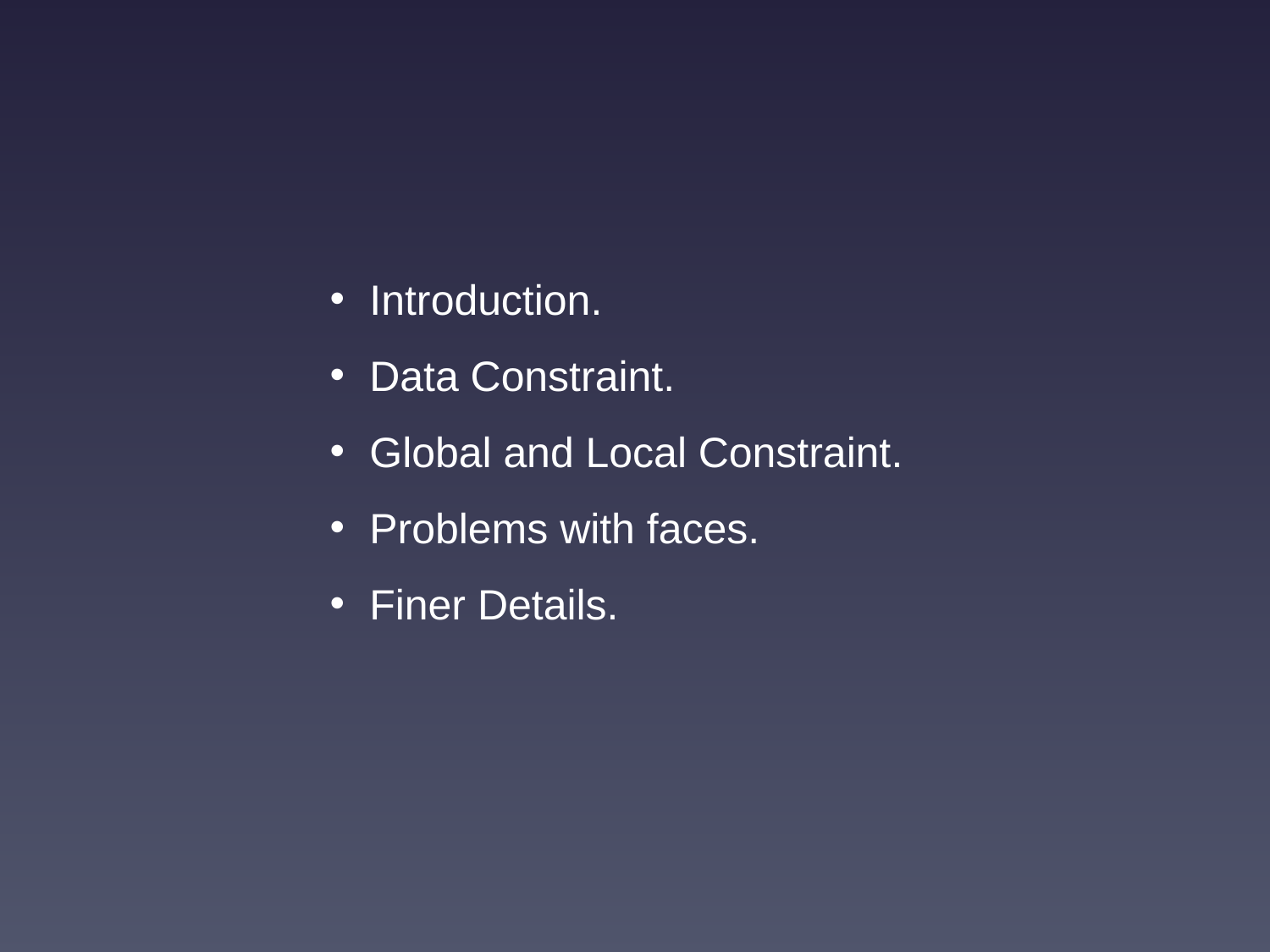

Introduction.
Data Constraint.
Global and Local Constraint.
Problems with faces.
Finer Details.